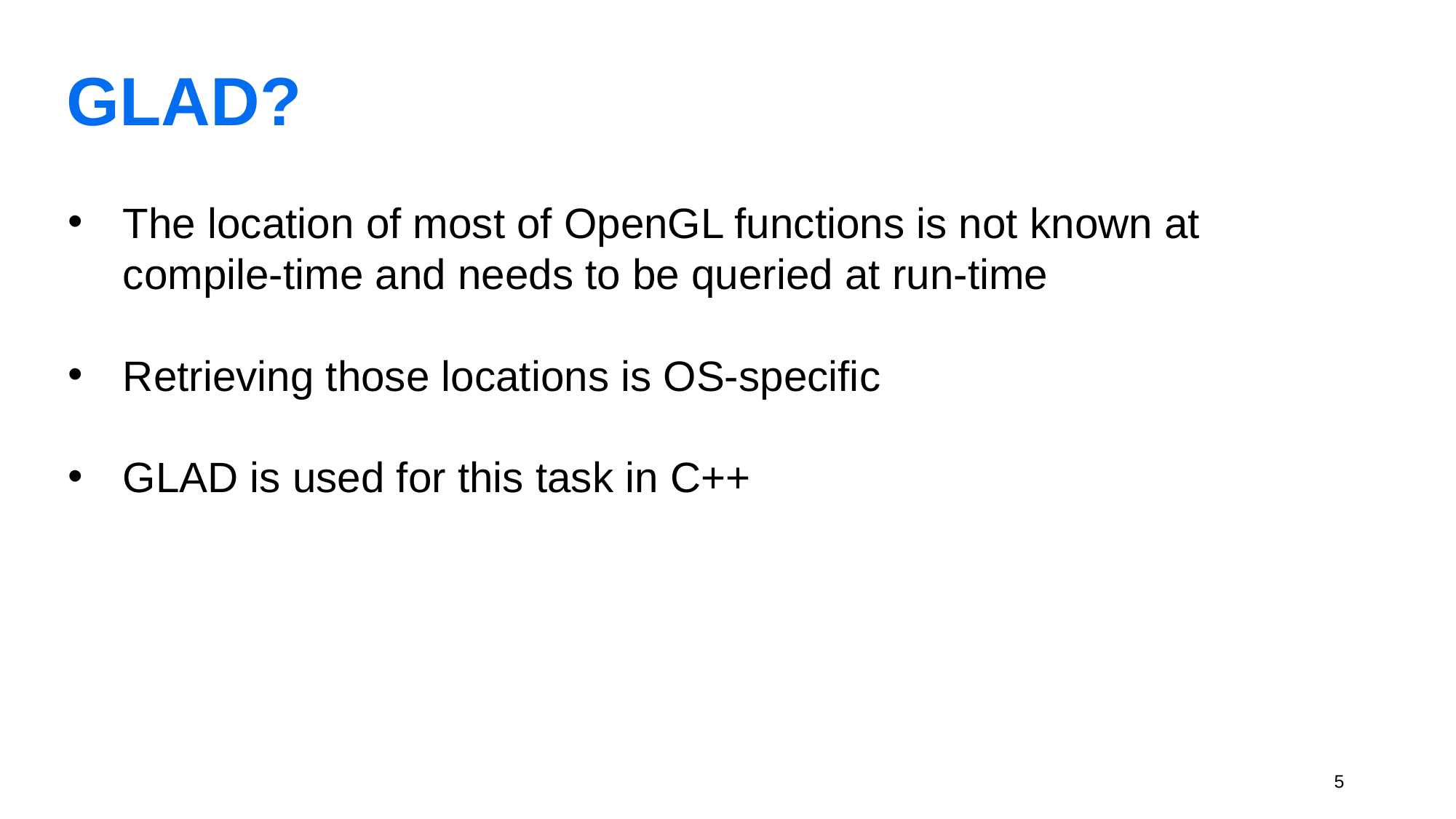

GLAD?
The location of most of OpenGL functions is not known at compile-time and needs to be queried at run-time

Retrieving those locations is OS-specific

GLAD is used for this task in C++
5